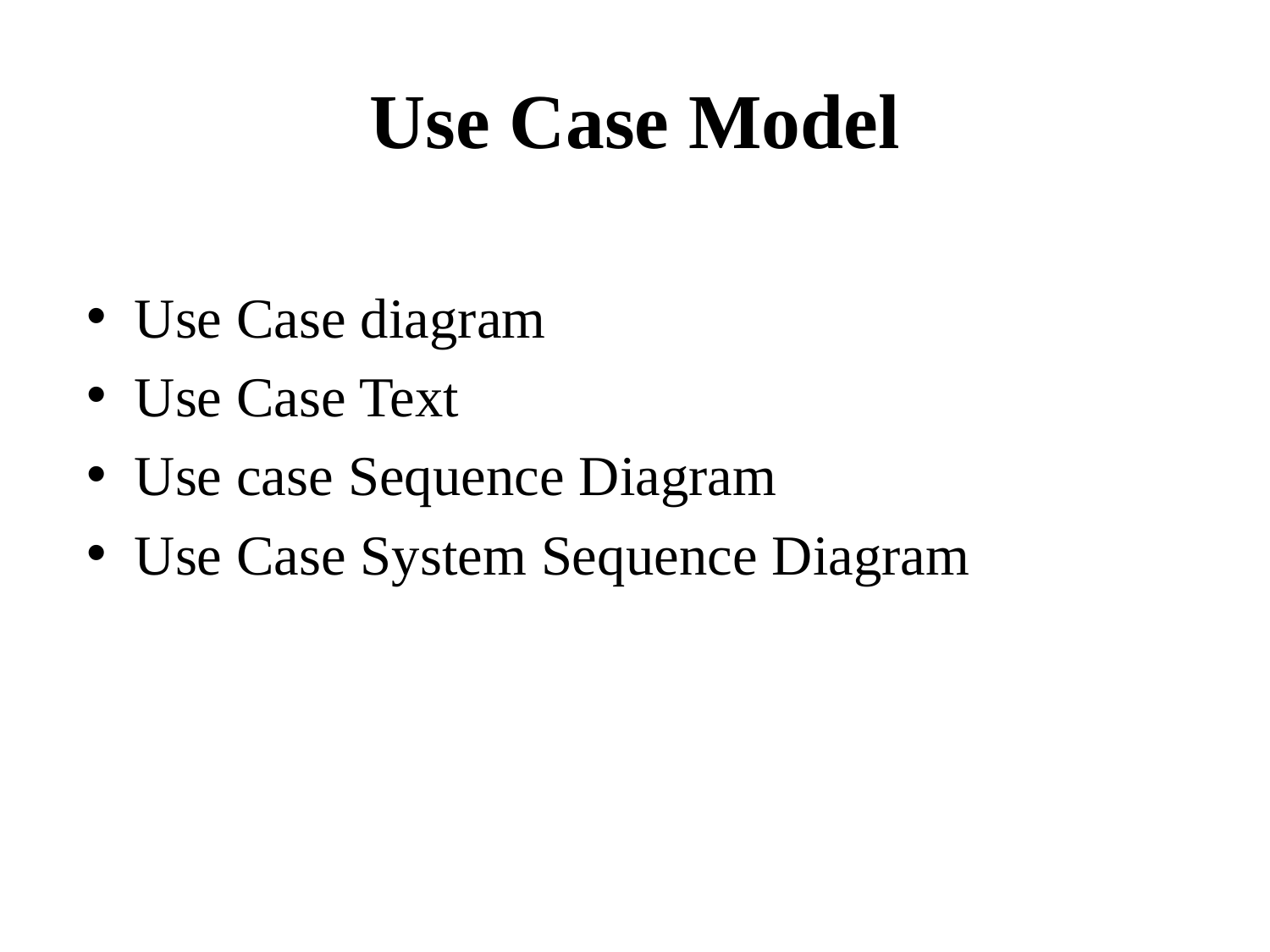

# Use Case Model
Use Case diagram
Use Case Text
Use case Sequence Diagram
Use Case System Sequence Diagram